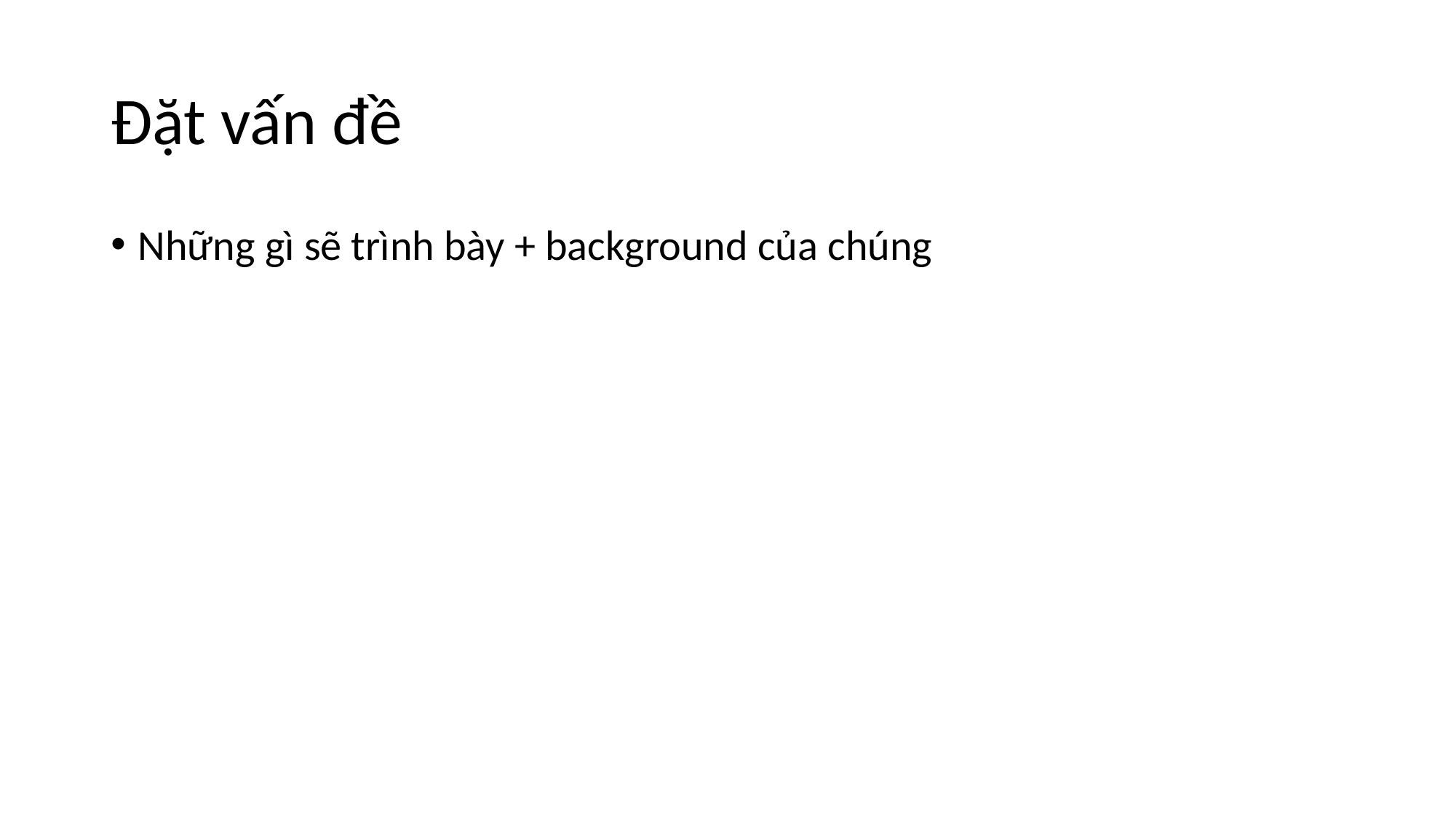

# Đặt vấn đề
Những gì sẽ trình bày + background của chúng